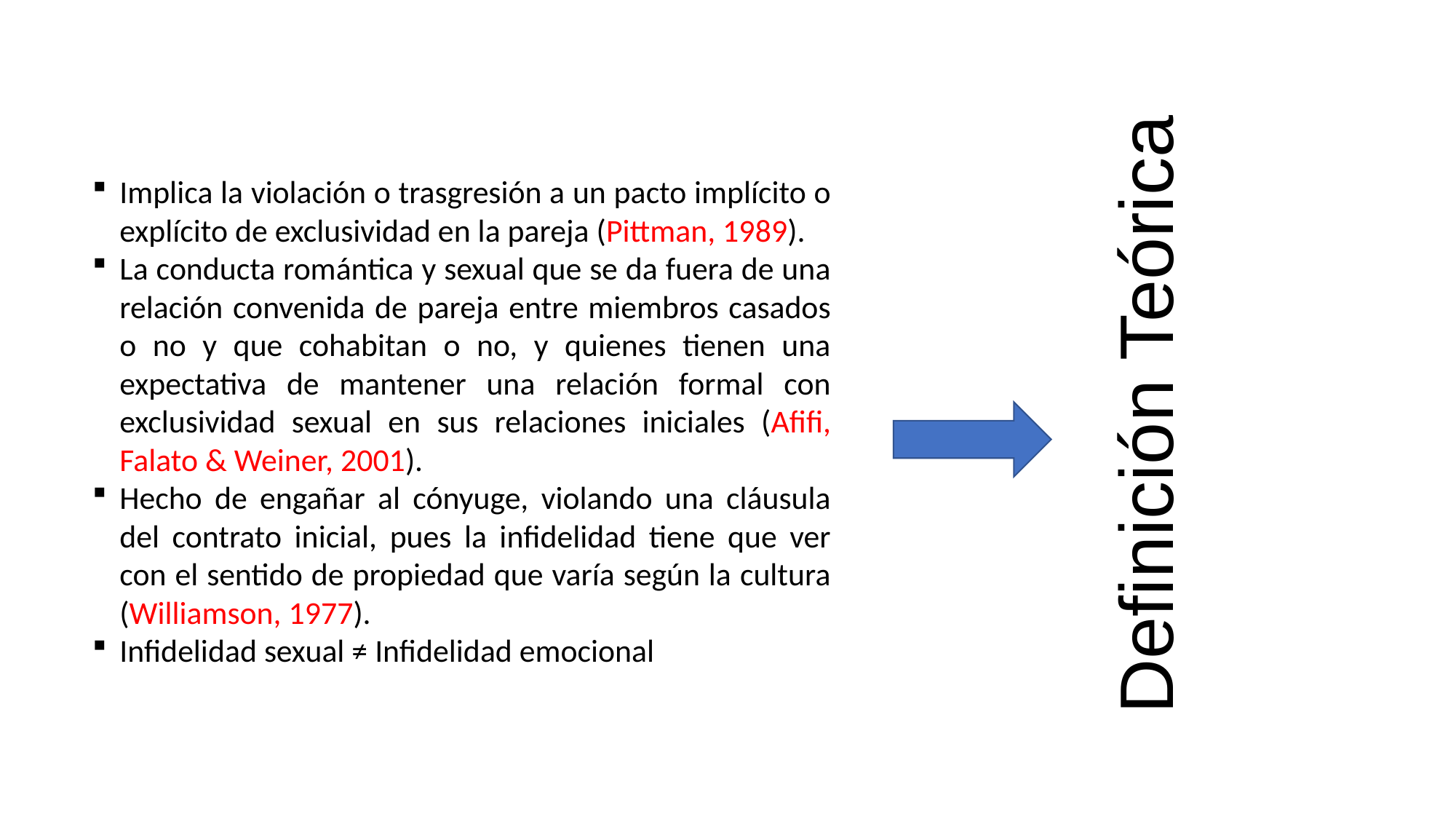

Implica la violación o trasgresión a un pacto implícito o explícito de exclusividad en la pareja (Pittman, 1989).
La conducta romántica y sexual que se da fuera de una relación convenida de pareja entre miembros casados o no y que cohabitan o no, y quienes tienen una expectativa de mantener una relación formal con exclusividad sexual en sus relaciones iniciales (Afifi, Falato & Weiner, 2001).
Hecho de engañar al cónyuge, violando una cláusula del contrato inicial, pues la infidelidad tiene que ver con el sentido de propiedad que varía según la cultura (Williamson, 1977).
Infidelidad sexual ≠ Infidelidad emocional
Definición Teórica